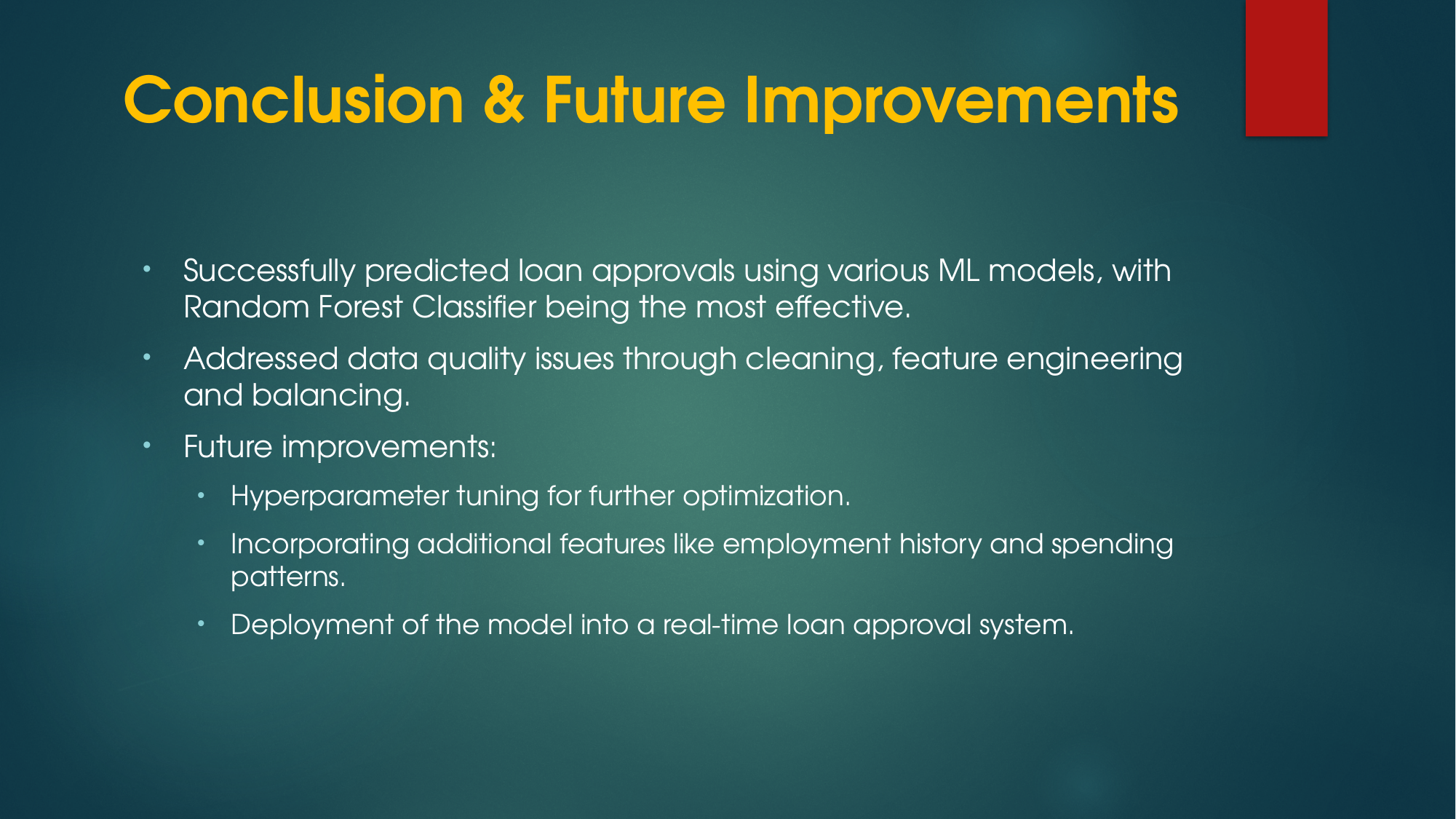

# Conclusion & Future Improvements
Successfully predicted loan approvals using various ML models, with Random Forest Classifier being the most effective.
Addressed data quality issues through cleaning, feature engineering and balancing.
Future improvements:
Hyperparameter tuning for further optimization.
Incorporating additional features like employment history and spending patterns.
Deployment of the model into a real-time loan approval system.